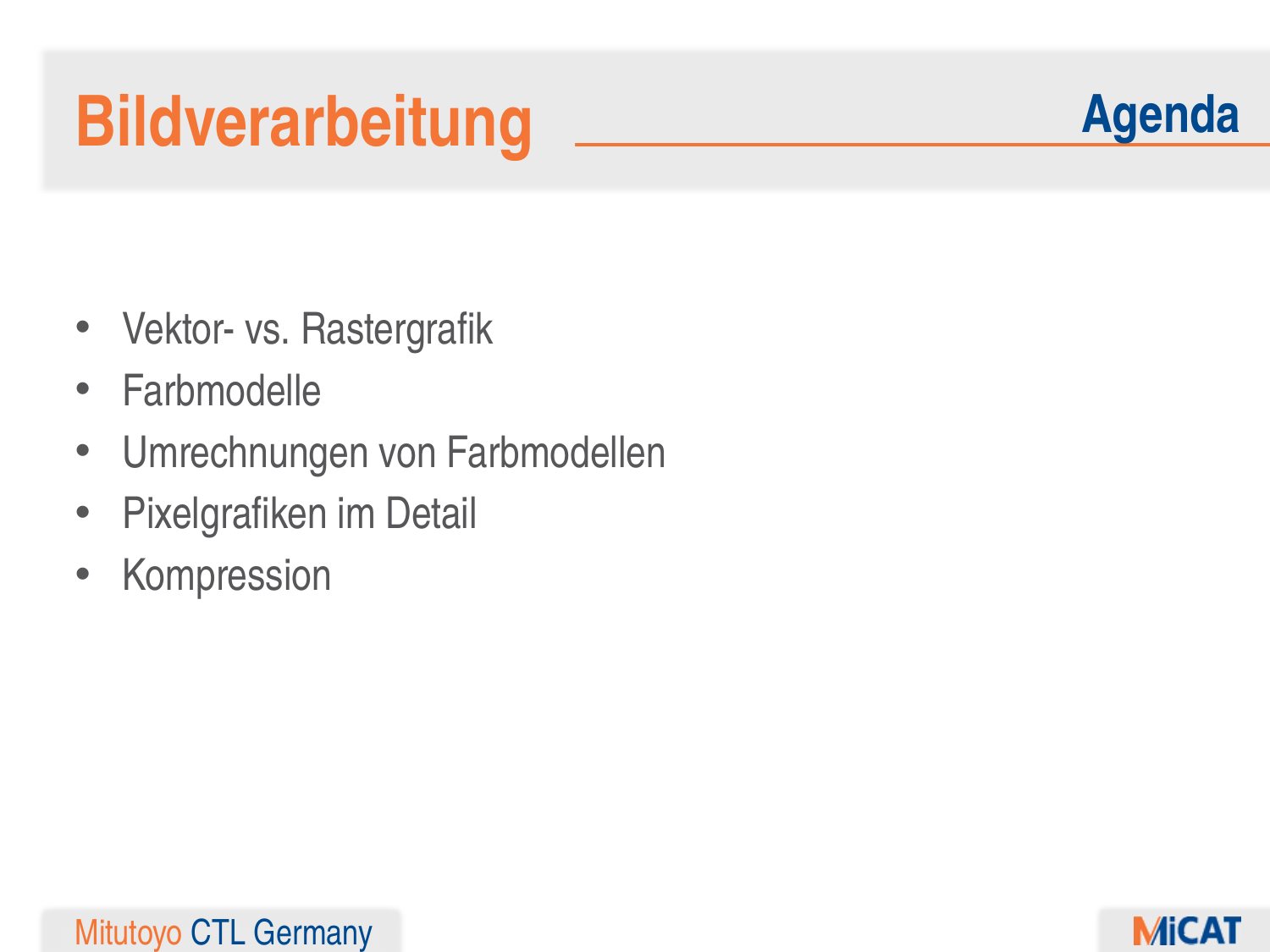

Bildverarbeitung
Agenda

Vektor- vs. Rastergrafik
Farbmodelle
Umrechnungen von Farbmodellen
Pixelgrafiken im Detail
Kompression